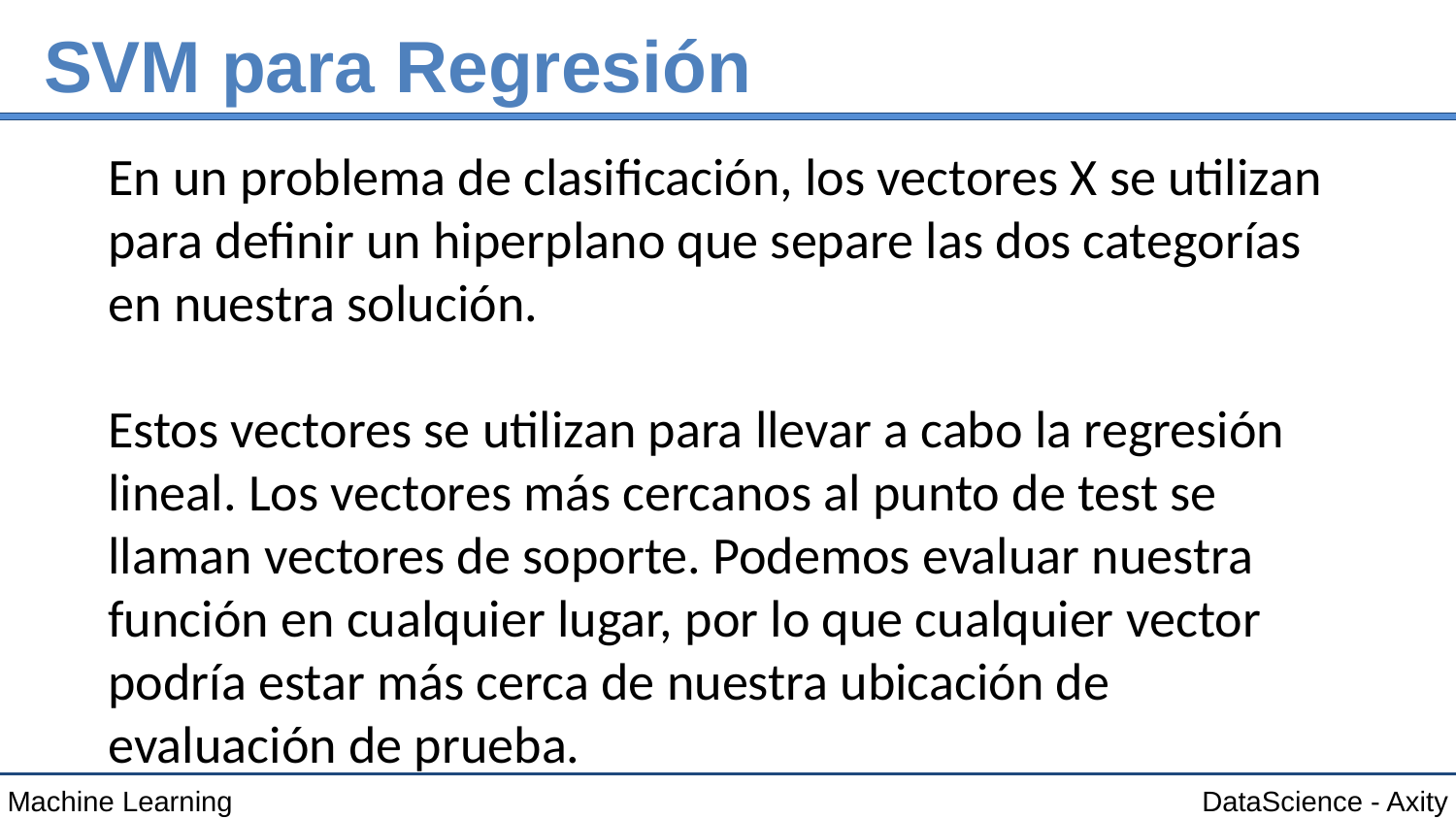

# SVM para Regresión
En un problema de clasificación, los vectores X se utilizan para definir un hiperplano que separe las dos categorías en nuestra solución.

Estos vectores se utilizan para llevar a cabo la regresión lineal. Los vectores más cercanos al punto de test se llaman vectores de soporte. Podemos evaluar nuestra función en cualquier lugar, por lo que cualquier vector podría estar más cerca de nuestra ubicación de evaluación de prueba.